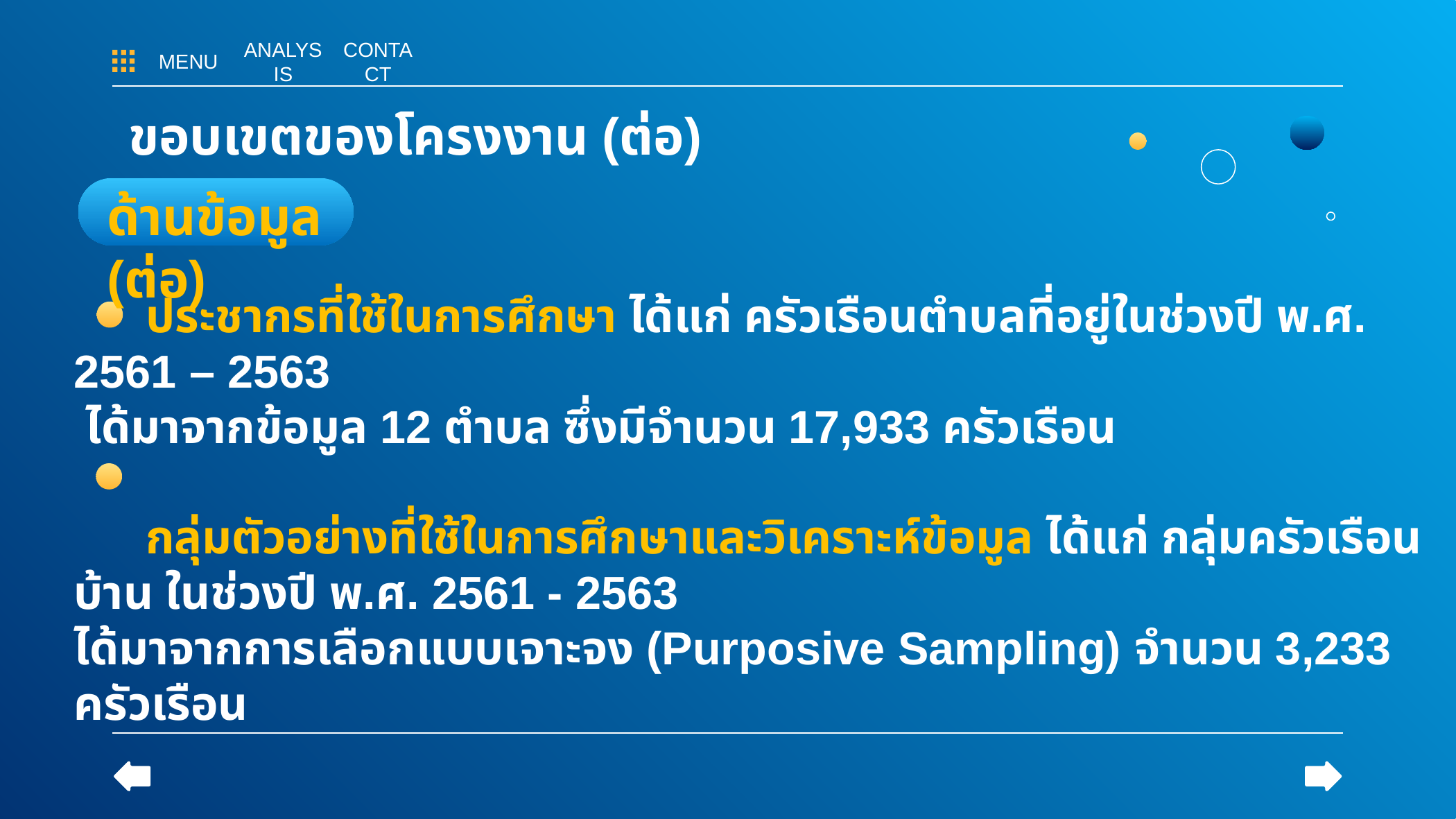

MENU
ANALYSIS
CONTACT

# ขอบเขตของโครงงาน (ต่อ)

ด้านข้อมูล (ต่อ)

      ประชากรที่ใช้ในการศึกษา ได้แก่ ครัวเรือนตำบลที่อยู่ในช่วงปี พ.ศ. 2561 – 2563
 ได้มาจากข้อมูล 12 ตำบล ซึ่งมีจำนวน 17,933 ครัวเรือน

      กลุ่มตัวอย่างที่ใช้ในการศึกษาและวิเคราะห์ข้อมูล ได้แก่ กลุ่มครัวเรือนบ้าน ในช่วงปี พ.ศ. 2561 - 2563
ได้มาจากการเลือกแบบเจาะจง (Purposive Sampling) จำนวน 3,233 ครัวเรือน